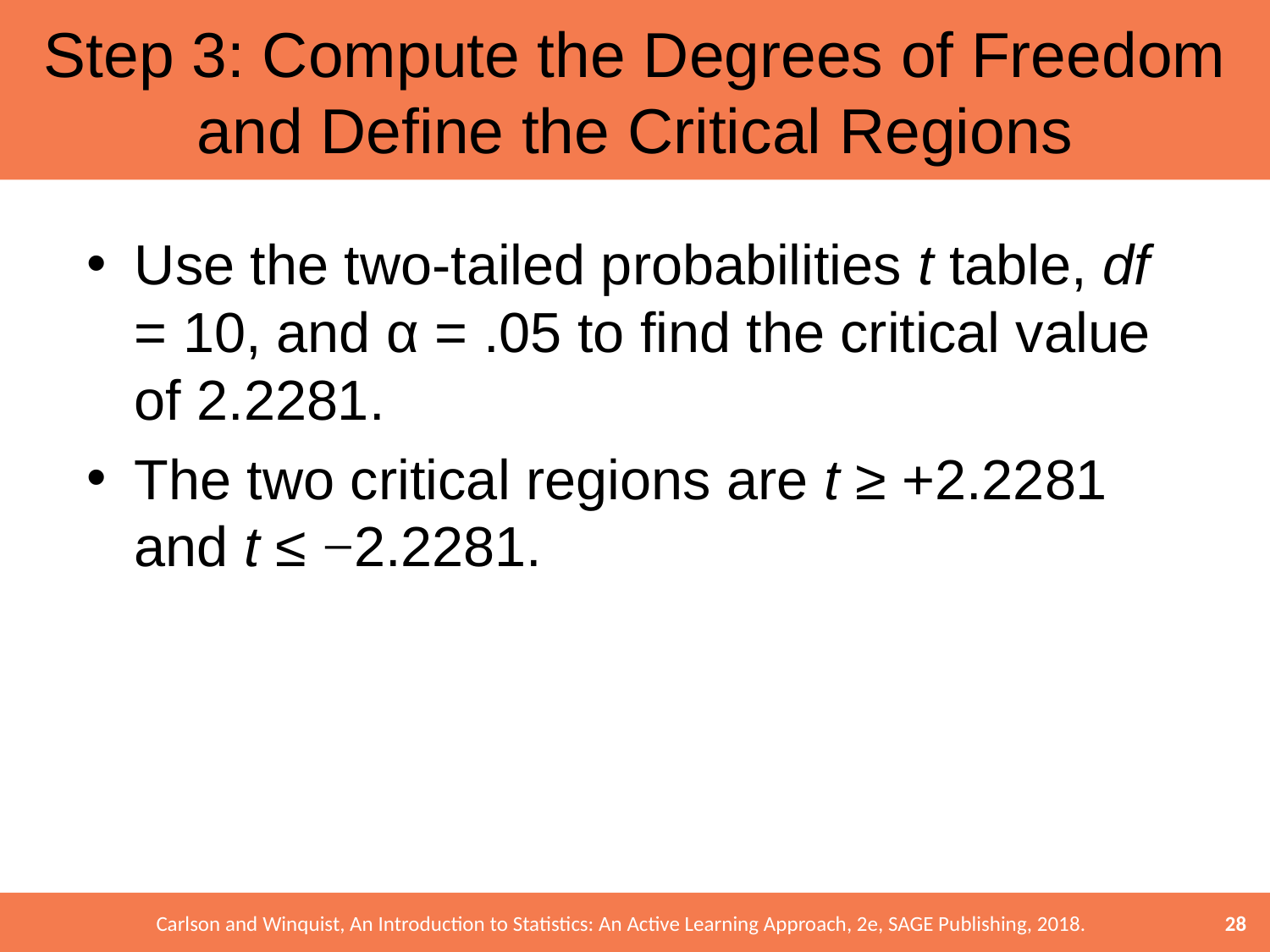

# Step 3: Compute the Degrees of Freedom and Define the Critical Regions
Use the two-tailed probabilities t table, df = 10, and α = .05 to find the critical value of 2.2281.
The two critical regions are t ≥ +2.2281 and t ≤ −2.2281.
28
Carlson and Winquist, An Introduction to Statistics: An Active Learning Approach, 2e, SAGE Publishing, 2018.